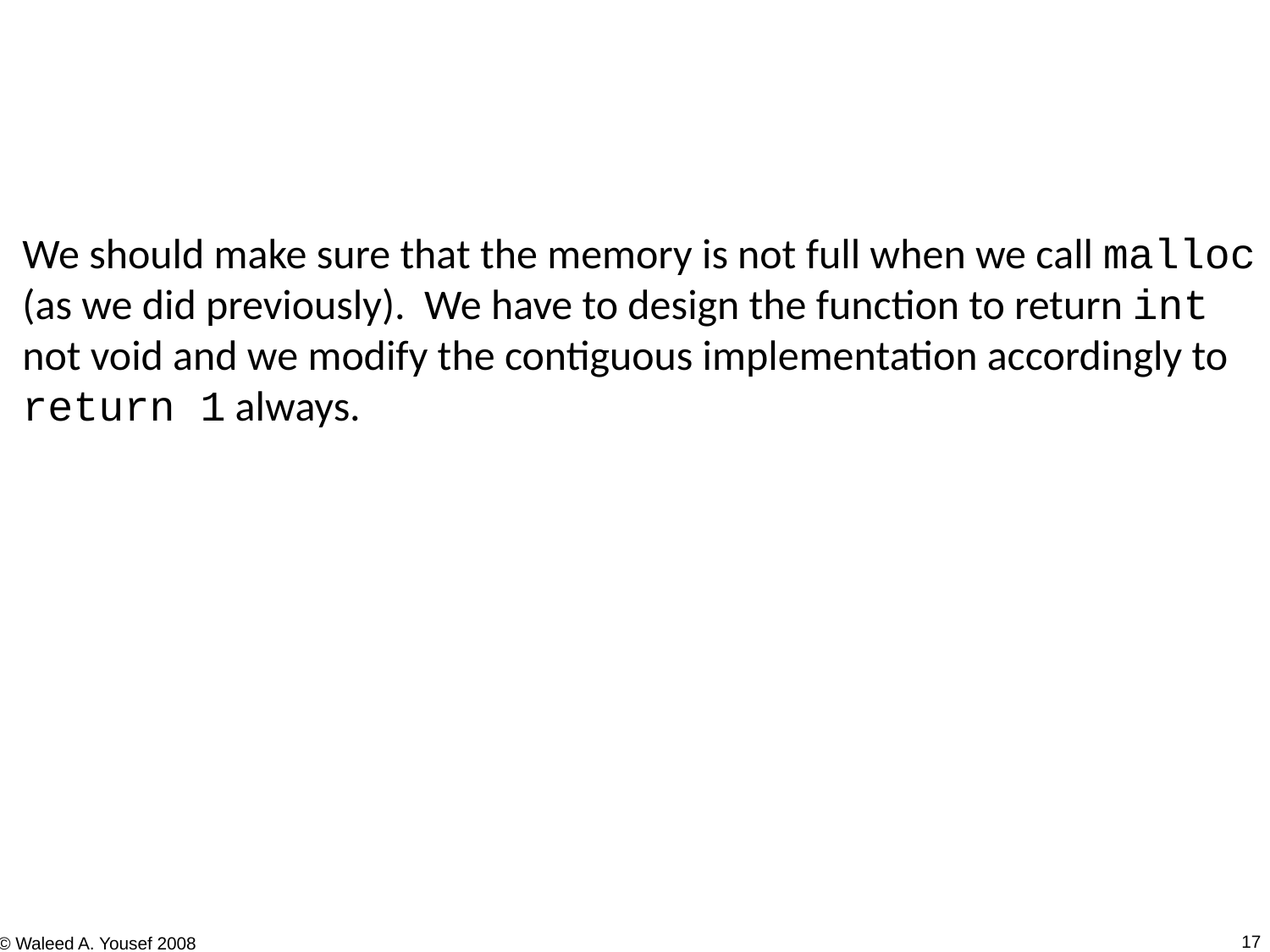

We should make sure that the memory is not full when we call malloc (as we did previously).  We have to design the function to return int not void and we modify the contiguous implementation accordingly to return 1 always.
17
© Waleed A. Yousef 2008